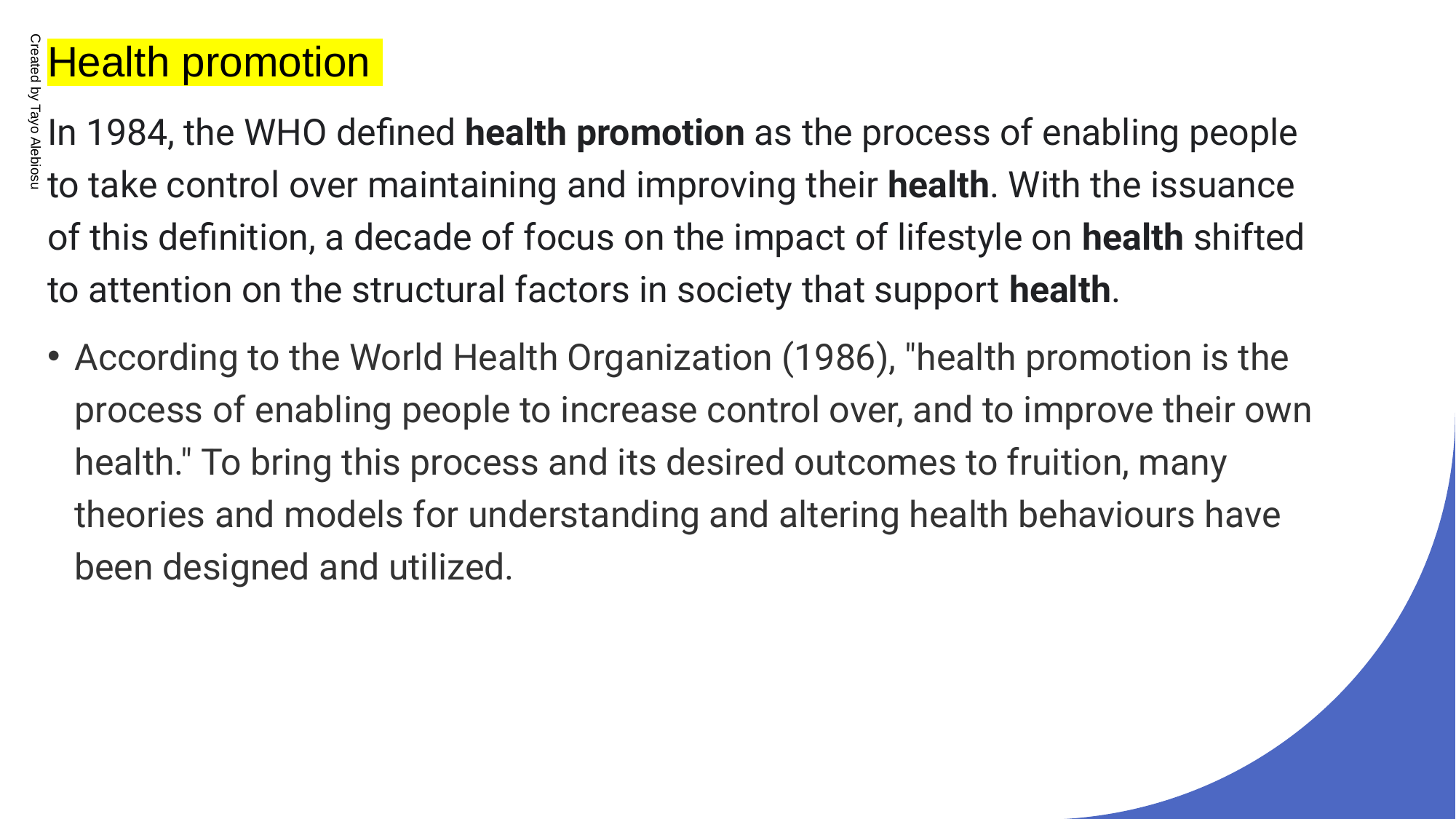

Health promotion
In 1984, the WHO defined health promotion as the process of enabling people to take control over maintaining and improving their health. With the issuance of this definition, a decade of focus on the impact of lifestyle on health shifted to attention on the structural factors in society that support health.
According to the World Health Organization (1986), "health promotion is the process of enabling people to increase control over, and to improve their own health." To bring this process and its desired outcomes to fruition, many theories and models for understanding and altering health behaviours have been designed and utilized.
Created by Tayo Alebiosu